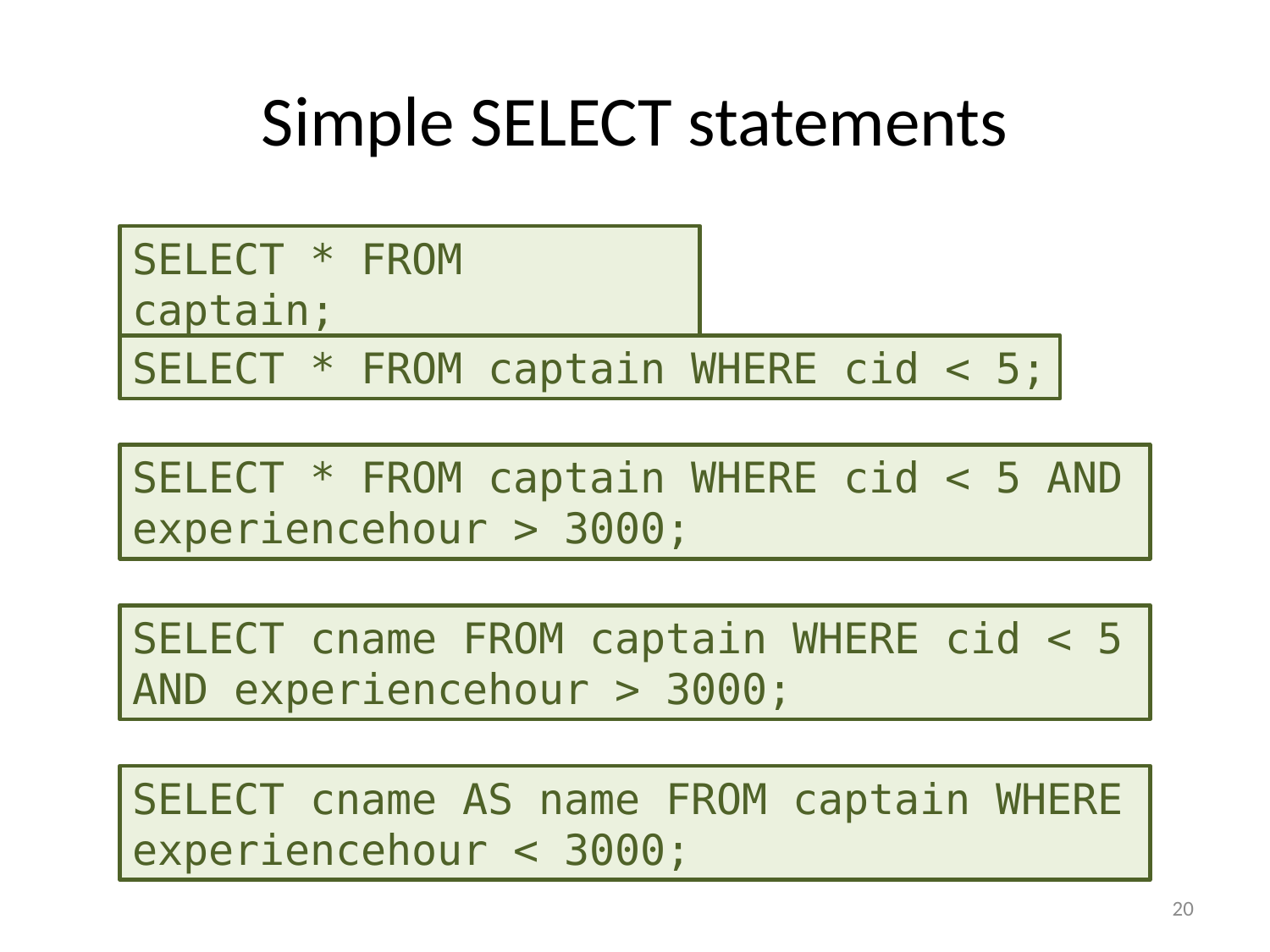

# Simple SELECT statements
SELECT * FROM captain;
SELECT * FROM captain WHERE cid < 5;
SELECT * FROM captain WHERE cid < 5 AND experiencehour > 3000;
SELECT cname FROM captain WHERE cid < 5 AND experiencehour > 3000;
SELECT cname AS name FROM captain WHERE experiencehour < 3000;
20